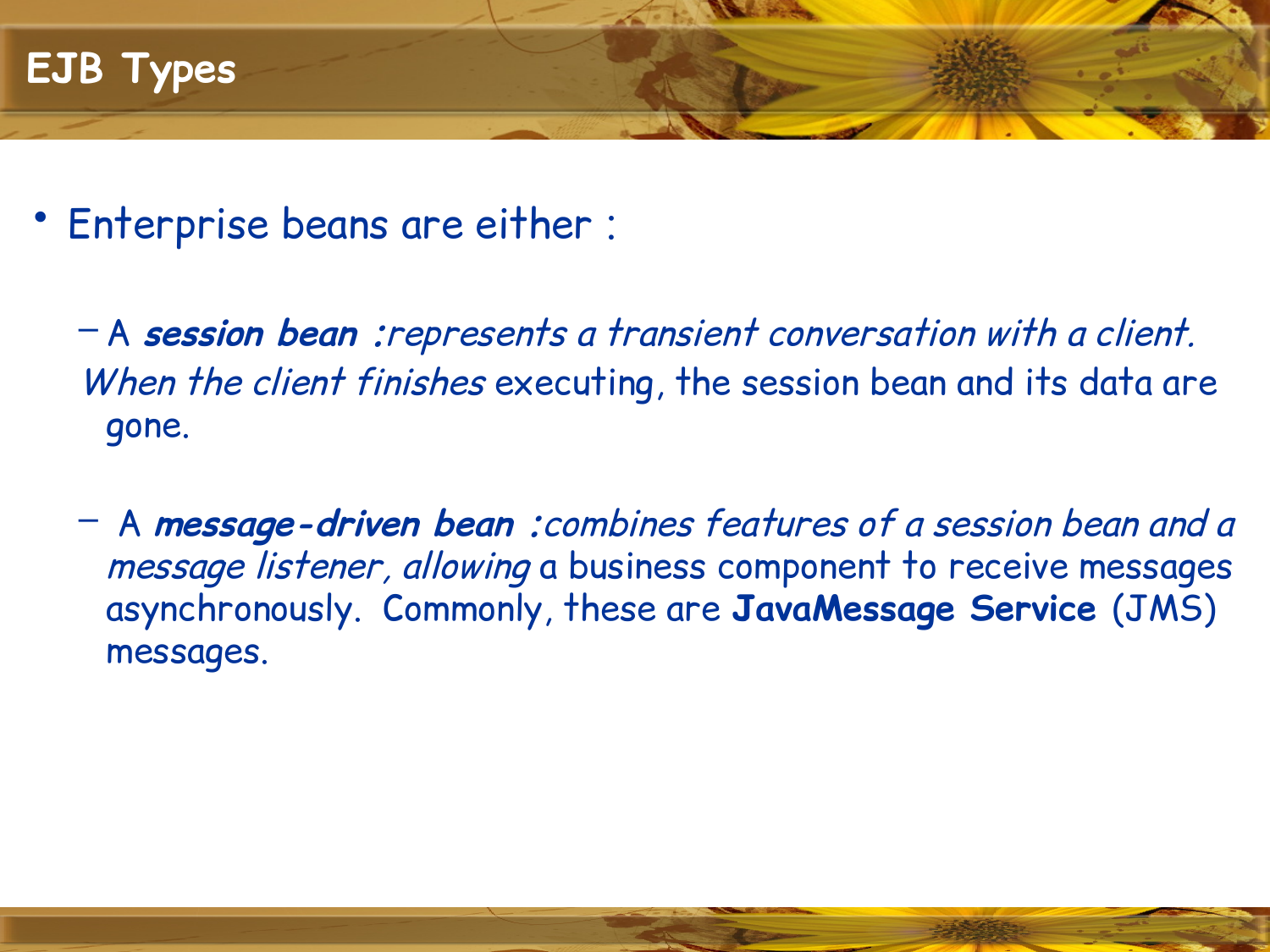

# EJB Types
Enterprise beans are either :

A session bean :represents a transient conversation with a client.
When the client finishes executing, the session bean and its data are gone.

 A message-driven bean :combines features of a session bean and a message listener, allowing a business component to receive messages asynchronously.  Commonly, these are JavaMessage Service (JMS) messages.